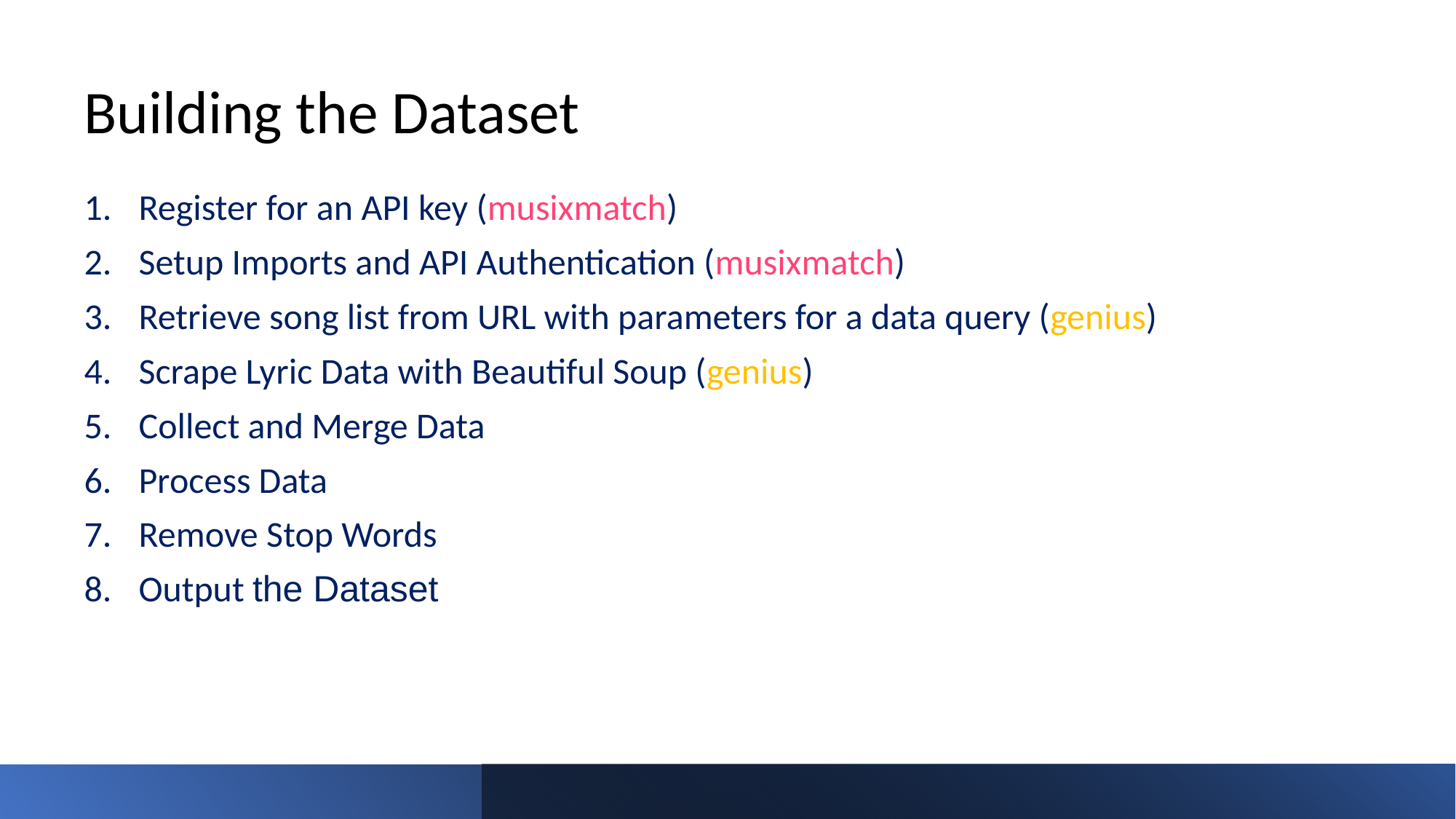

# Building the Dataset
Register for an API key (musixmatch)
Setup Imports and API Authentication (musixmatch)
Retrieve song list from URL with parameters for a data query (genius)
Scrape Lyric Data with Beautiful Soup (genius)
Collect and Merge Data
Process Data
Remove Stop Words
Output the Dataset